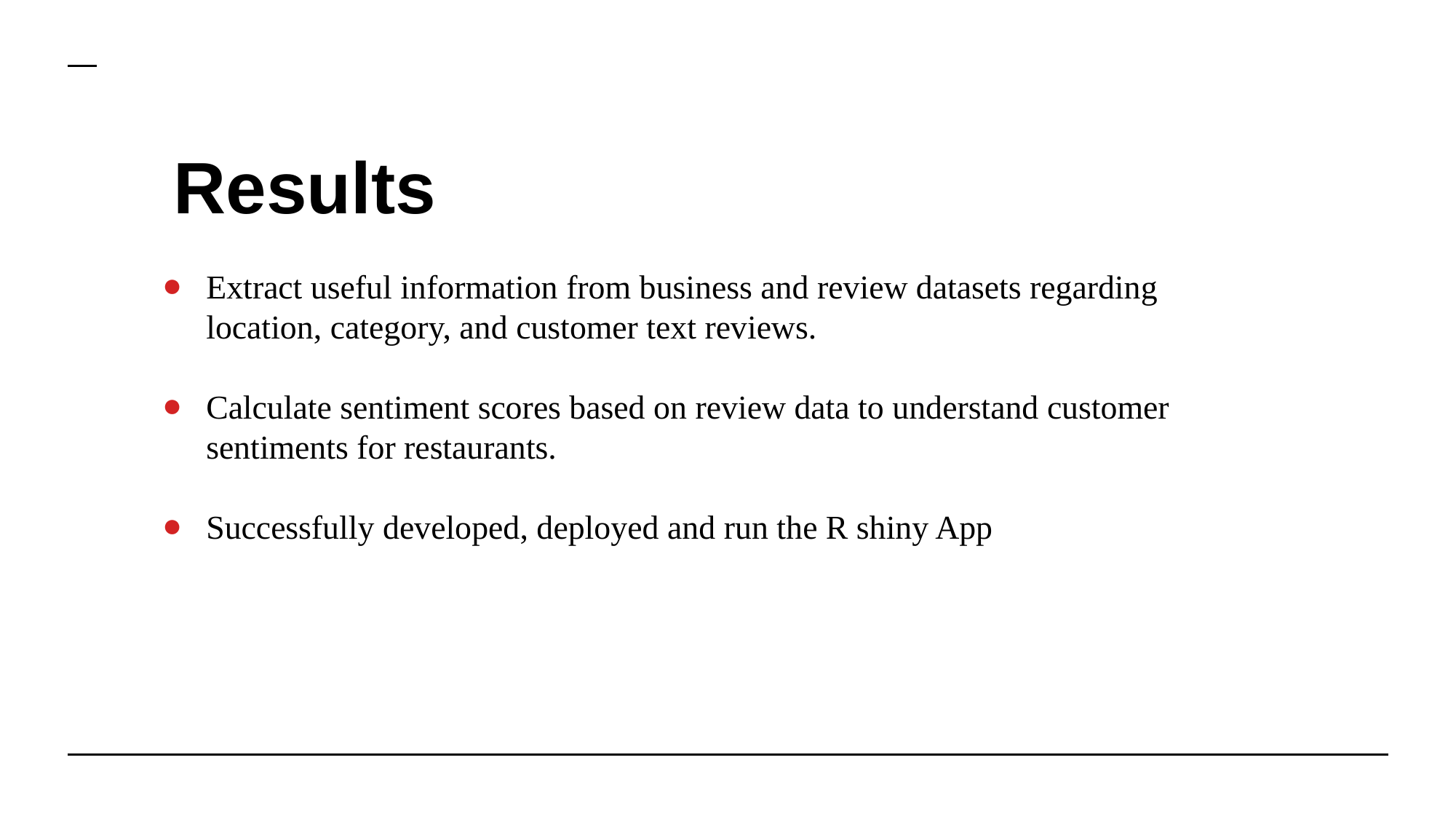

Extract useful information from business and review datasets regarding location, category, and customer text reviews.

Calculate sentiment scores based on review data to understand customer sentiments for restaurants.

Successfully developed, deployed and run the R shiny App
Results